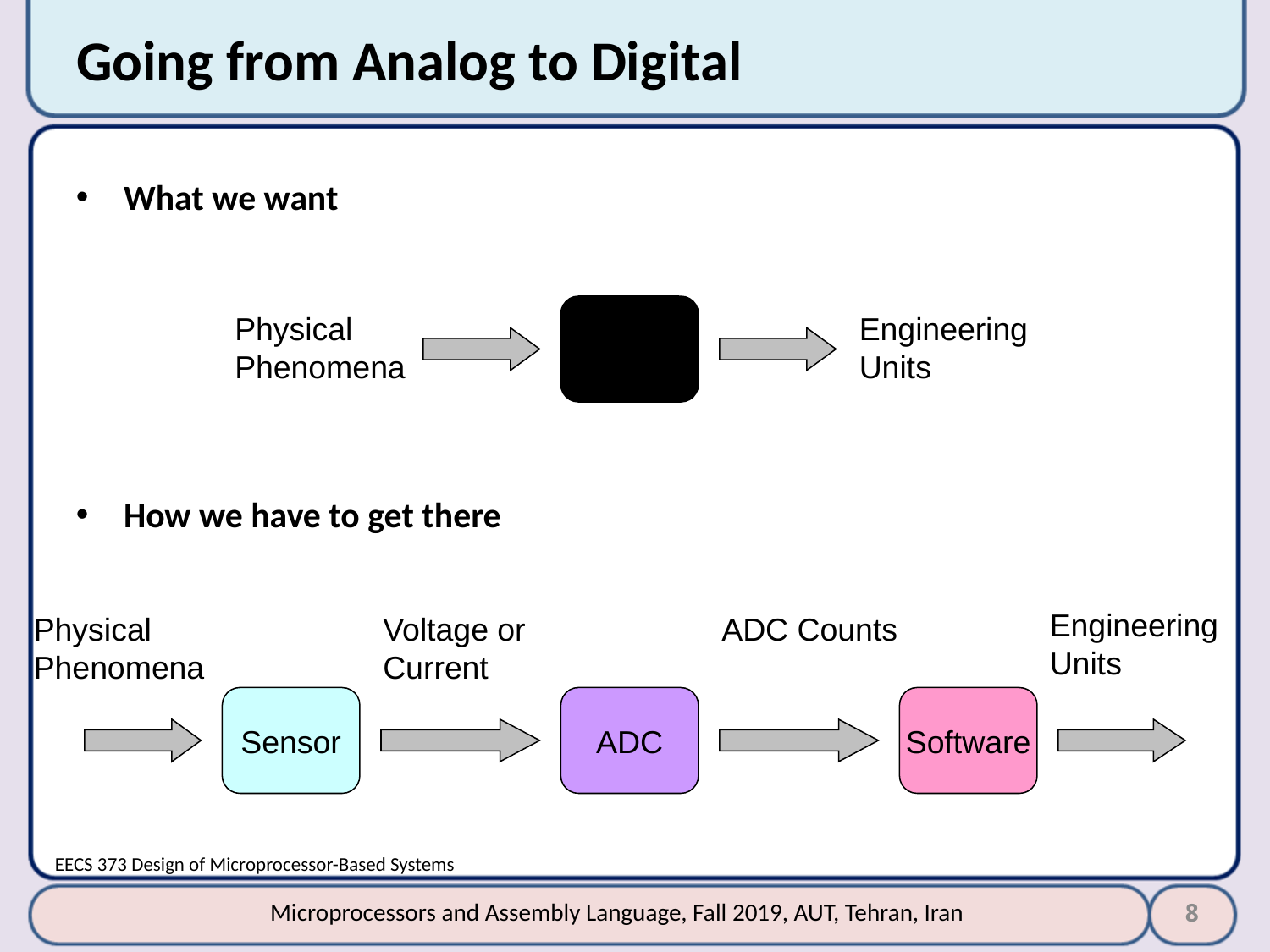

# Going from Analog to Digital

What we want

How we have to get there

Physical
Phenomena
Engineering Units

Engineering Units
Physical
Phenomena
Voltage or
Current
ADC Counts
Sensor
ADC
Software

EECS 373 Design of Microprocessor-Based Systems
8
Microprocessors and Assembly Language, Fall 2019, AUT, Tehran, Iran